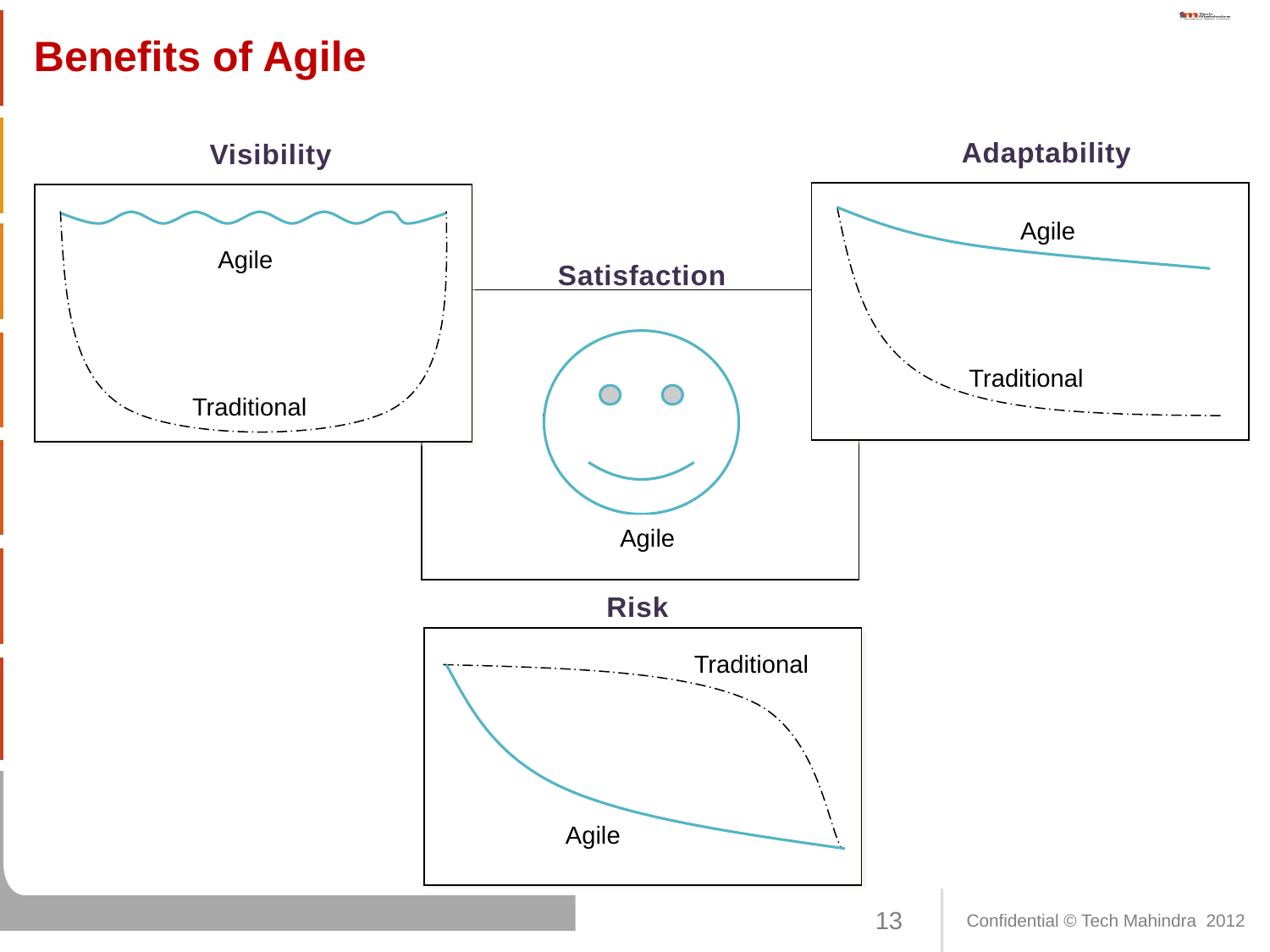

# Benefits of Agile
Adaptability
Visibility

Agile

Agile
Satisfaction

Traditional
Traditional
Agile
Risk

Traditional

Agile